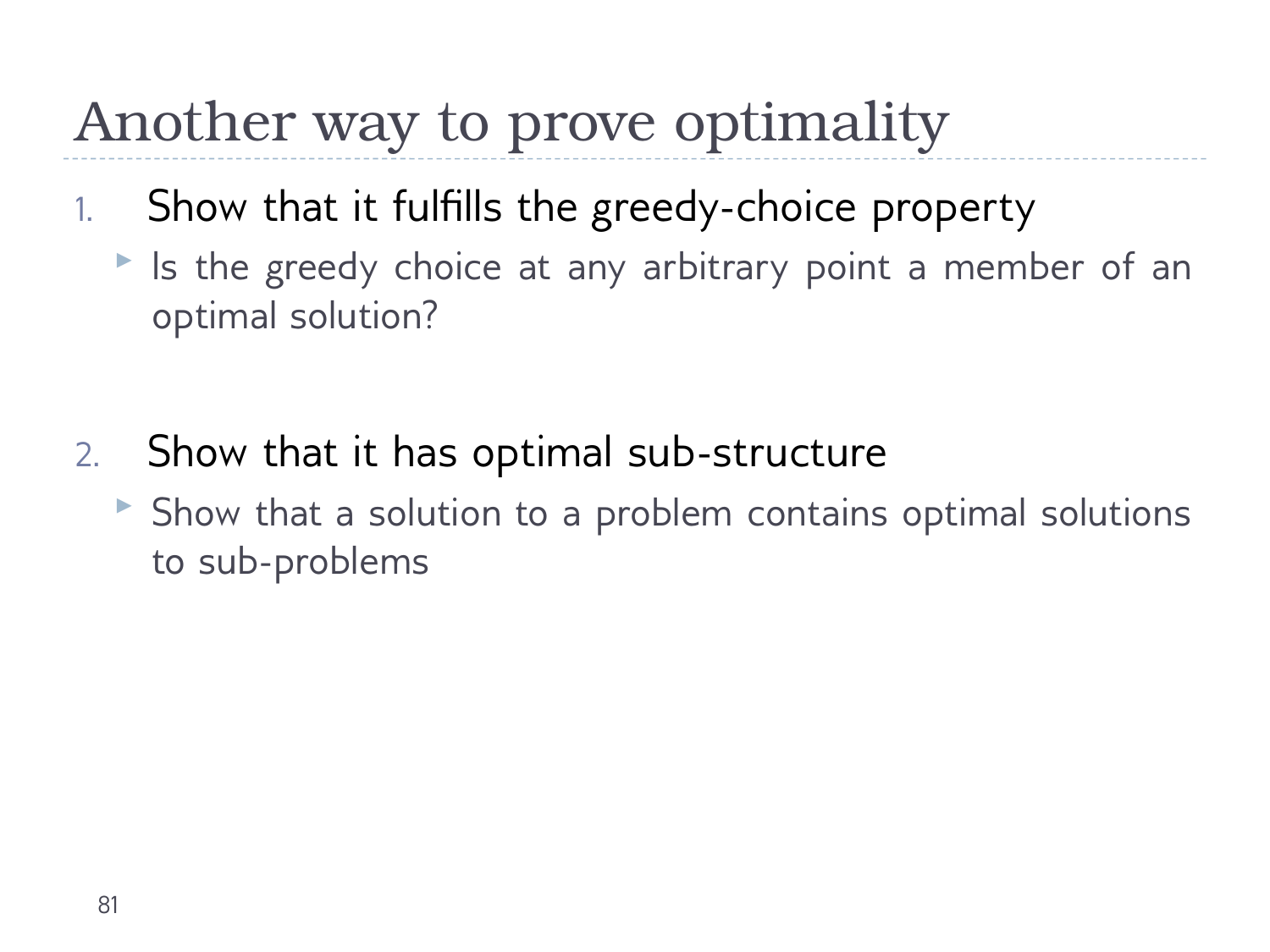

# Another way to prove optimality
Show that it fulfills the greedy-choice property
Is the greedy choice at any arbitrary point a member of an optimal solution?

Show that it has optimal sub-structure
Show that a solution to a problem contains optimal solutions to sub-problems
81